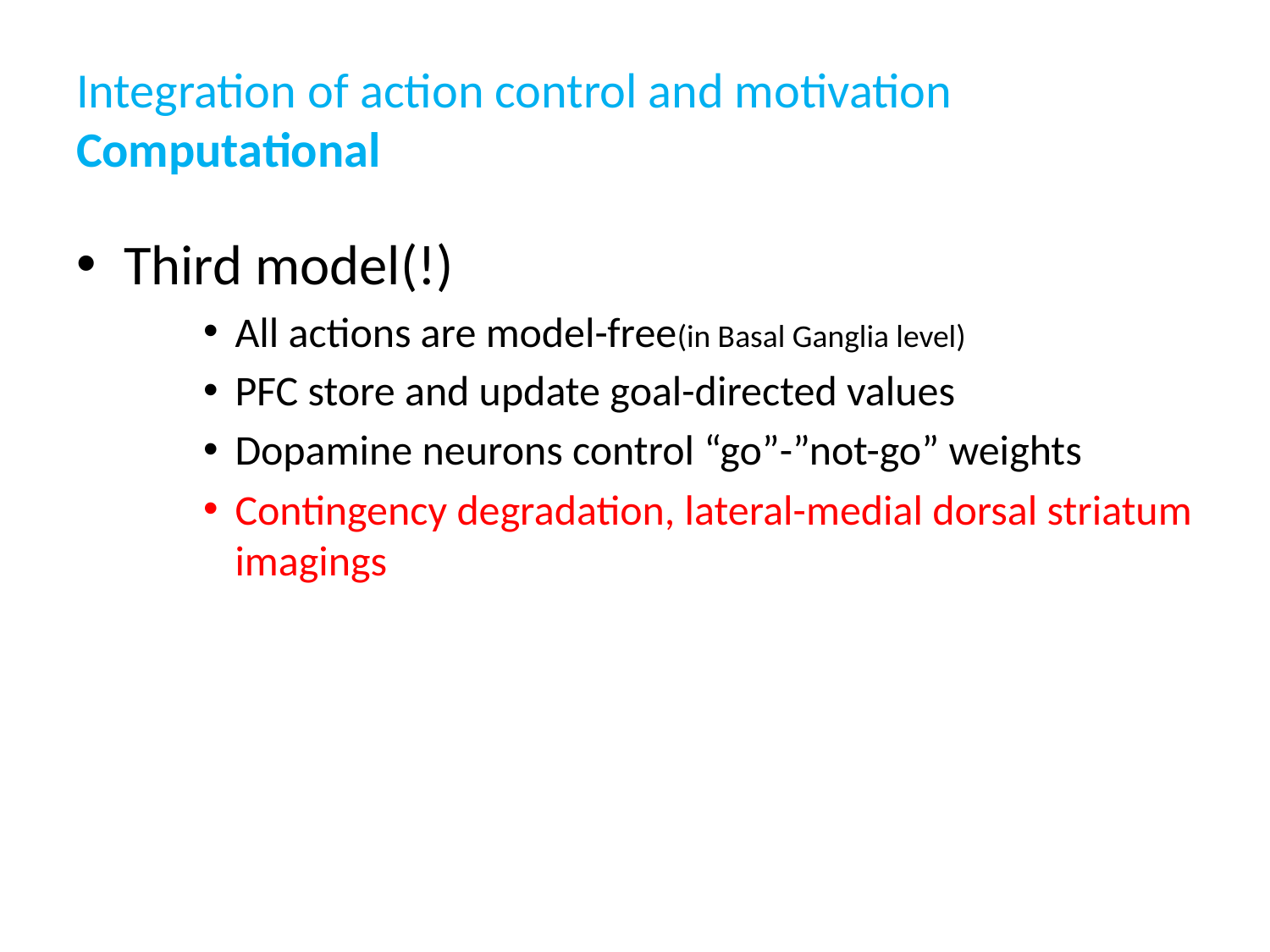

# Integration of action control and motivation Computational
Third model(!)
All actions are model-free(in Basal Ganglia level)
PFC store and update goal-directed values
Dopamine neurons control “go”-”not-go” weights
Contingency degradation, lateral-medial dorsal striatum imagings